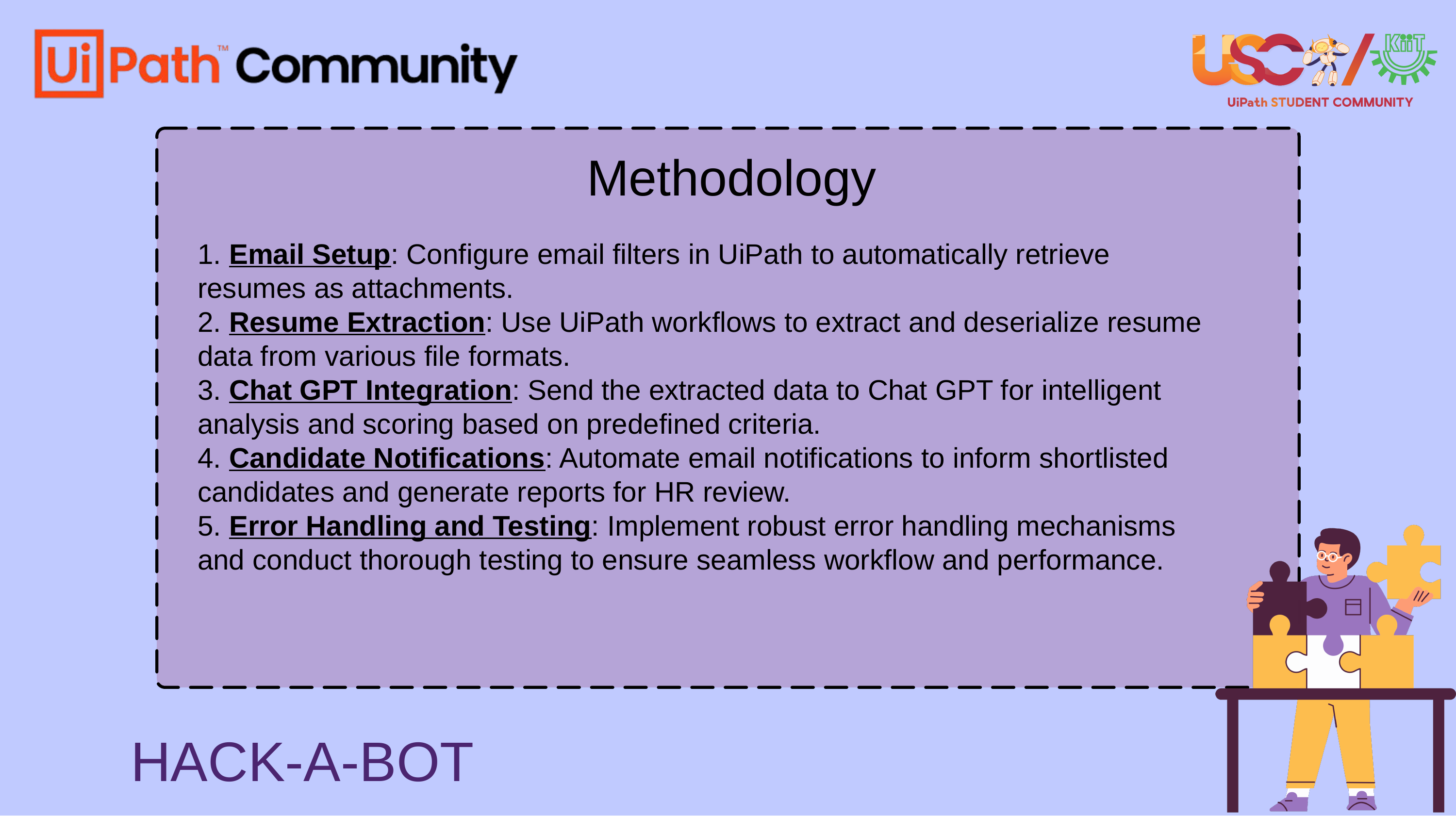

Methodology
1. Email Setup: Configure email filters in UiPath to automatically retrieve resumes as attachments.
2. Resume Extraction: Use UiPath workflows to extract and deserialize resume data from various file formats.
3. Chat GPT Integration: Send the extracted data to Chat GPT for intelligent analysis and scoring based on predefined criteria.
4. Candidate Notifications: Automate email notifications to inform shortlisted candidates and generate reports for HR review.
5. Error Handling and Testing: Implement robust error handling mechanisms and conduct thorough testing to ensure seamless workflow and performance.

HACK-A-BOT